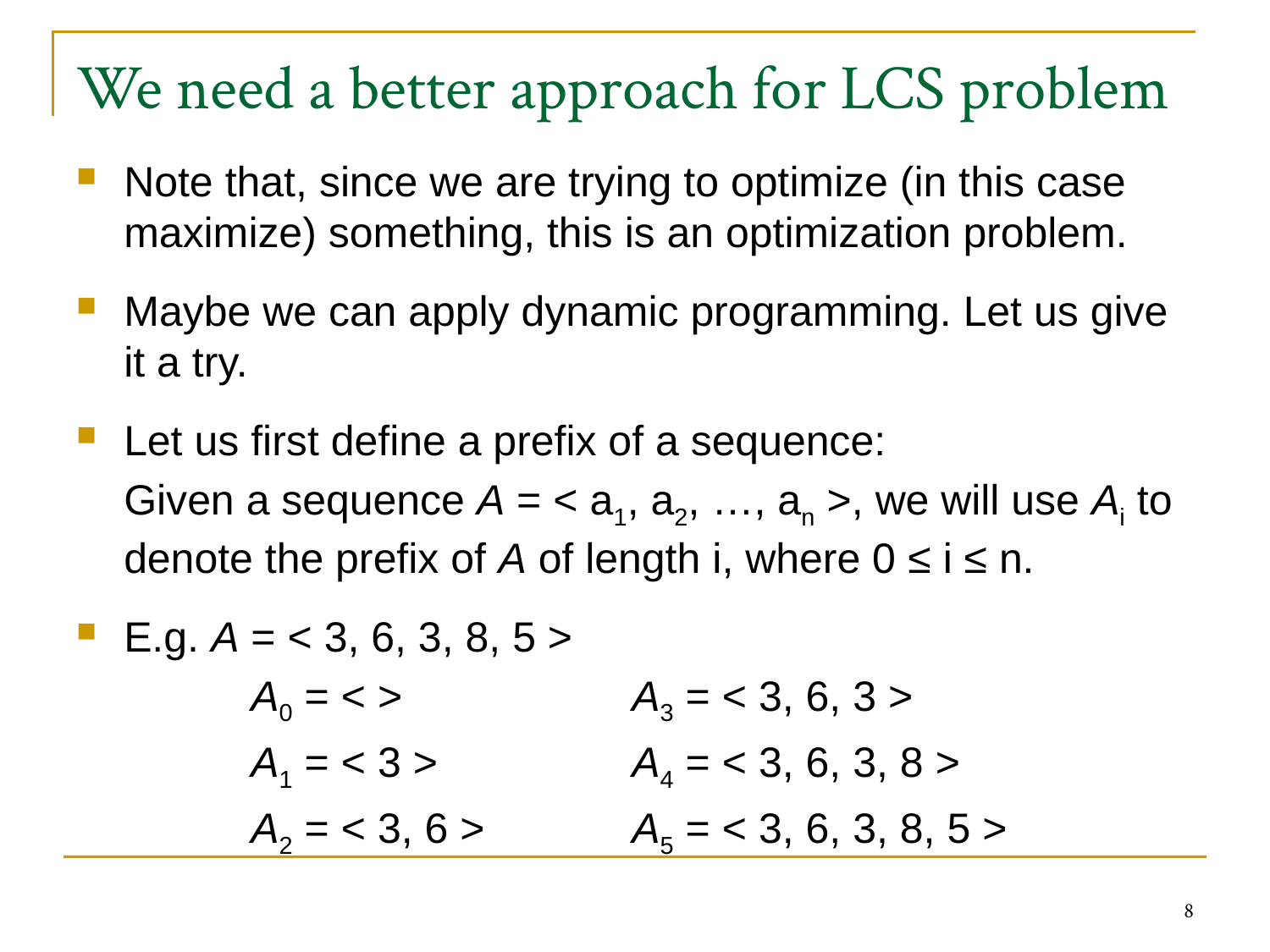

# We need a better approach for LCS problem
Note that, since we are trying to optimize (in this case maximize) something, this is an optimization problem.

Maybe we can apply dynamic programming. Let us give it a try.

Let us first define a prefix of a sequence:
	Given a sequence A = < a1, a2, …, an >, we will use Ai to denote the prefix of A of length i, where 0 ≤ i ≤ n.

E.g. A = < 3, 6, 3, 8, 5 >
	 	A0 = < >	 	A3 = < 3, 6, 3 >
	 	A1 = < 3 >	 	A4 = < 3, 6, 3, 8 >
	 	A2 = < 3, 6 >		A5 = < 3, 6, 3, 8, 5 >
8